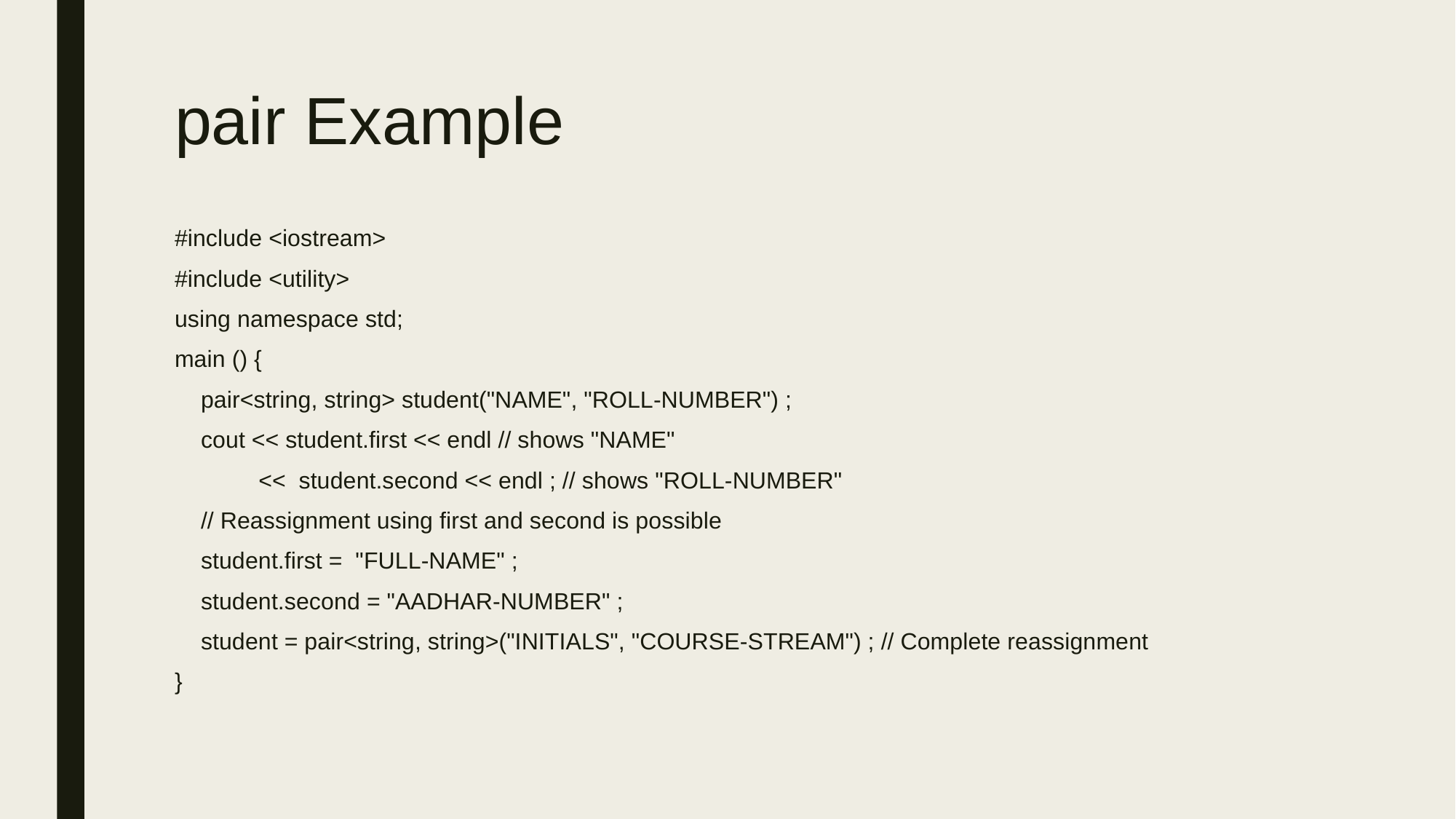

# pair Example
#include <iostream>
#include <utility>
using namespace std;
main () {
    pair<string, string> student("NAME", "ROLL-NUMBER") ;
    cout << student.first << endl // shows "NAME"
 	<<  student.second << endl ; // shows "ROLL-NUMBER"
    // Reassignment using first and second is possible
    student.first =  "FULL-NAME" ;
    student.second = "AADHAR-NUMBER" ;
    student = pair<string, string>("INITIALS", "COURSE-STREAM") ; // Complete reassignment
}